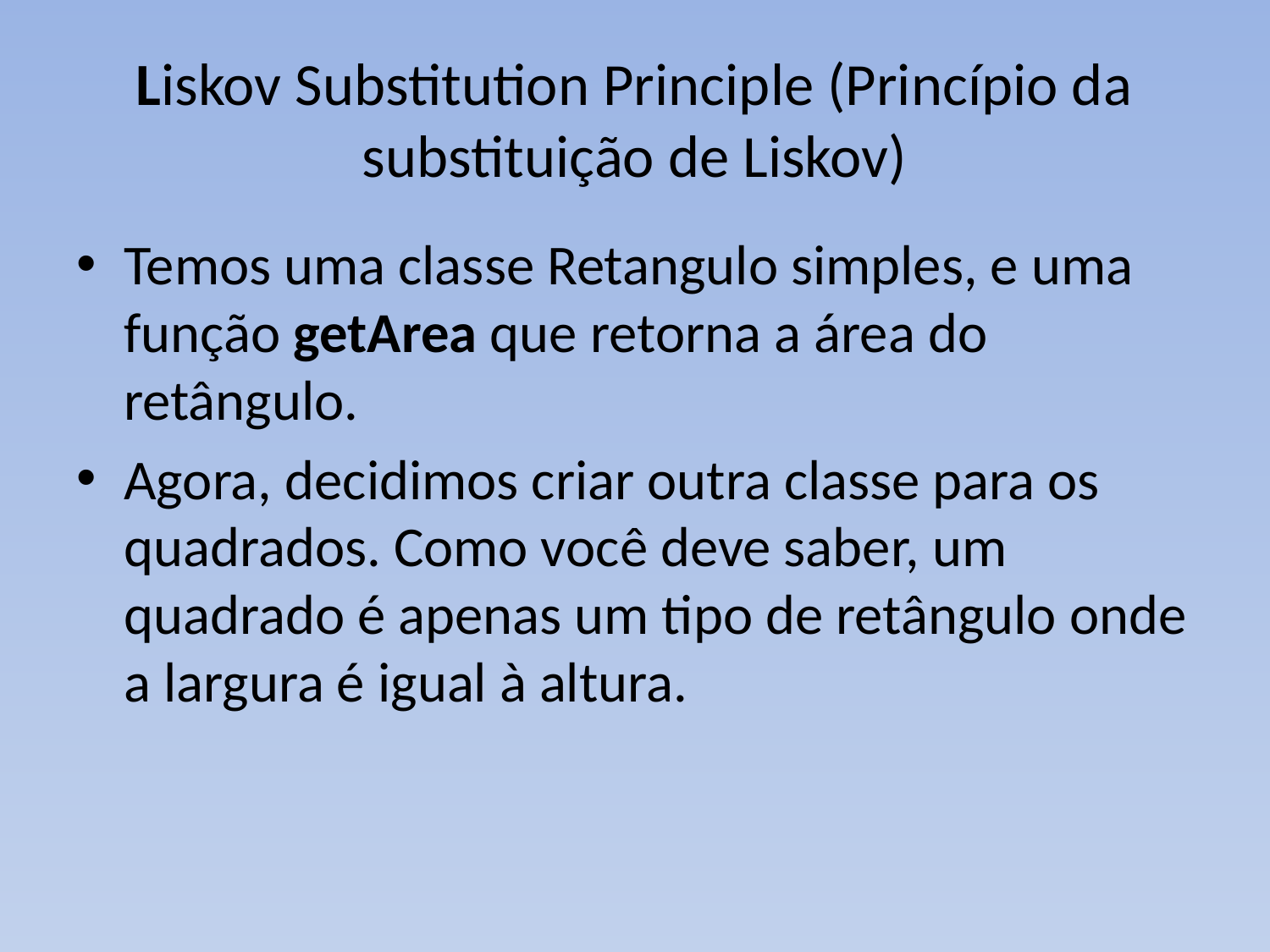

# Liskov Substitution Principle (Princípio da substituição de Liskov)
Temos uma classe Retangulo simples, e uma função getArea que retorna a área do retângulo.
Agora, decidimos criar outra classe para os quadrados. Como você deve saber, um quadrado é apenas um tipo de retângulo onde a largura é igual à altura.